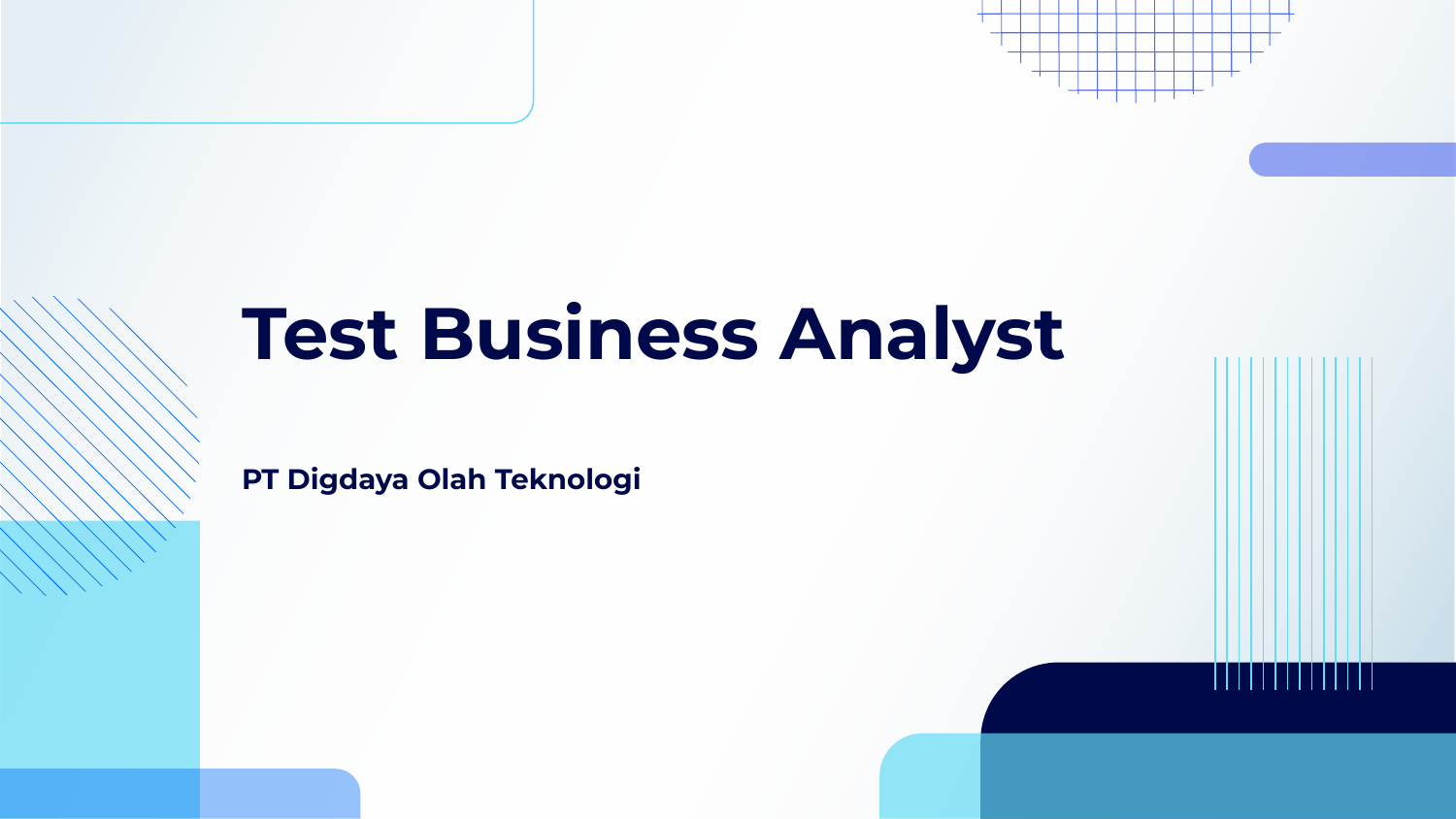

# Test Business Analyst PT Digdaya Olah Teknologi